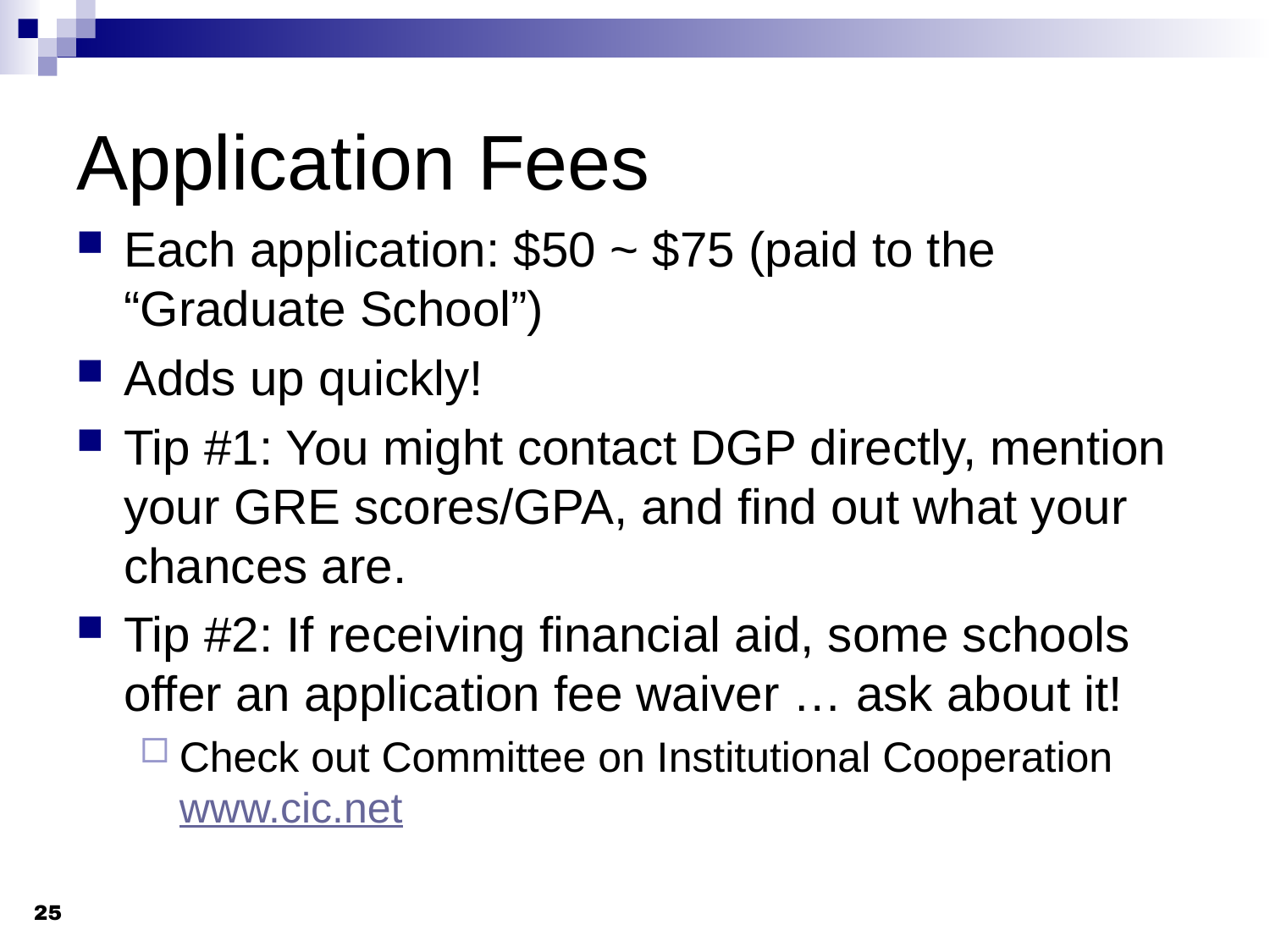

# Application Fees
Each application: $50 ~ $75 (paid to the “Graduate School”)
Adds up quickly!
Tip #1: You might contact DGP directly, mention your GRE scores/GPA, and find out what your chances are.
Tip #2: If receiving financial aid, some schools offer an application fee waiver … ask about it!
Check out Committee on Institutional Cooperation www.cic.net
25